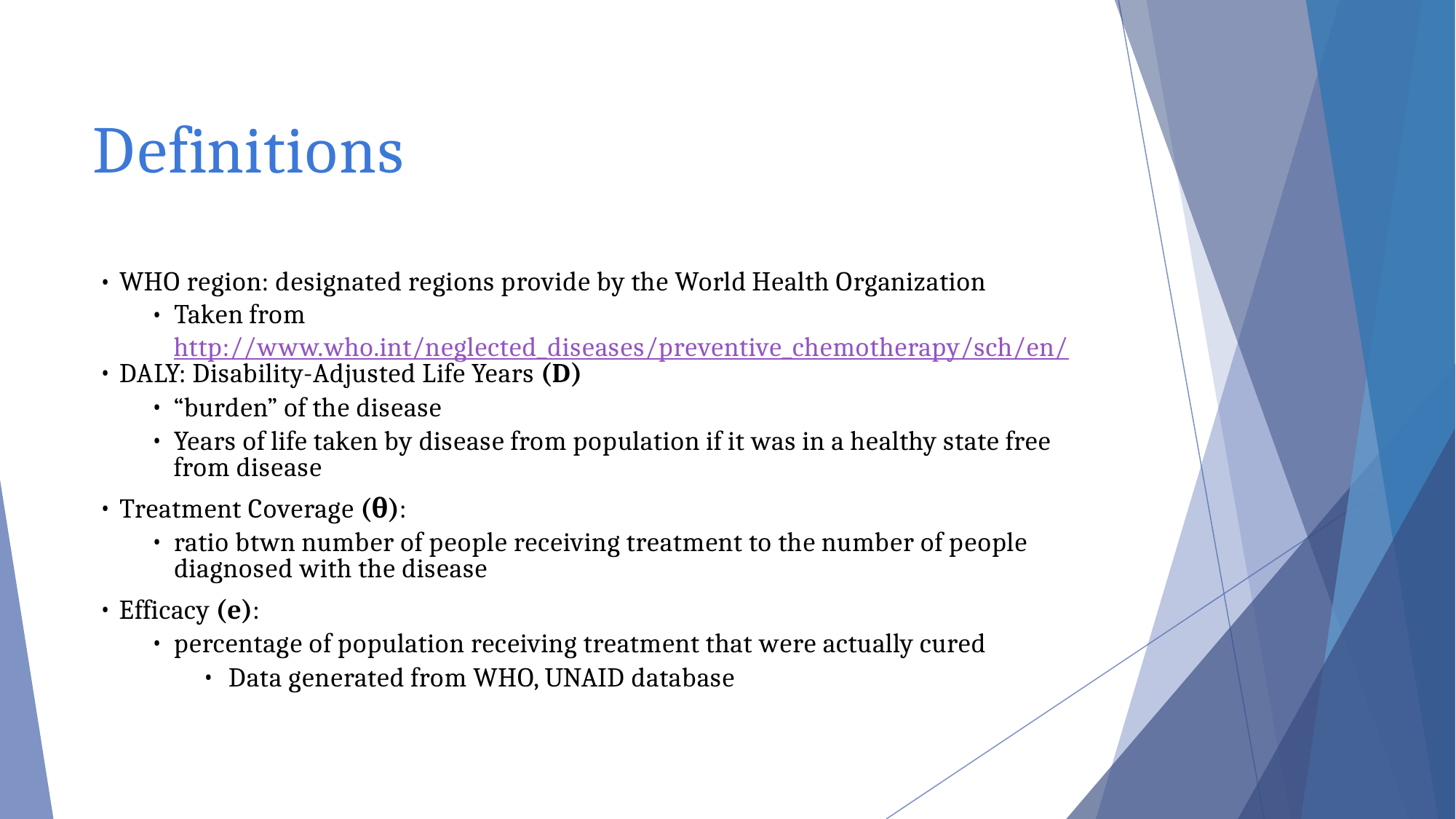

# Definitions
WHO region: designated regions provide by the World Health Organization
Taken from http://www.who.int/neglected_diseases/preventive_chemotherapy/sch/en/
DALY: Disability-Adjusted Life Years (D)
“burden” of the disease
Years of life taken by disease from population if it was in a healthy state free from disease
Treatment Coverage (θ):
ratio btwn number of people receiving treatment to the number of people diagnosed with the disease
Efficacy (e):
percentage of population receiving treatment that were actually cured
Data generated from WHO, UNAID database